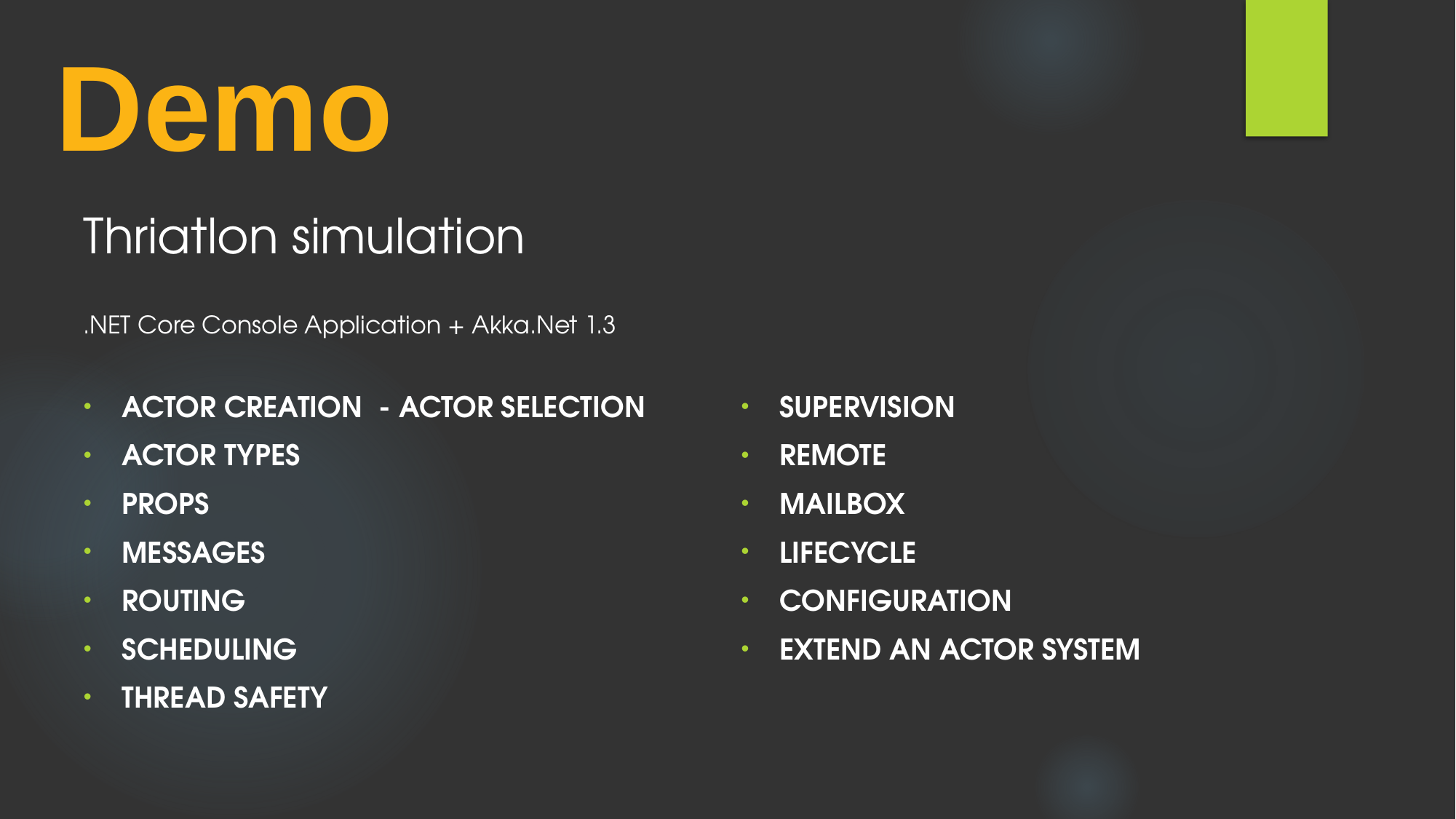

Demo
Thriatlon simulation
.NET Core Console Application + Akka.Net 1.3

Actor Creation  - Actor Selection
Actor Types
PROPS
MessageS
routing
SCHEDULING
THREAD SAFETY
Supervision
REmote
Mailbox
Lifecycle
Configuration
Extend an actor system